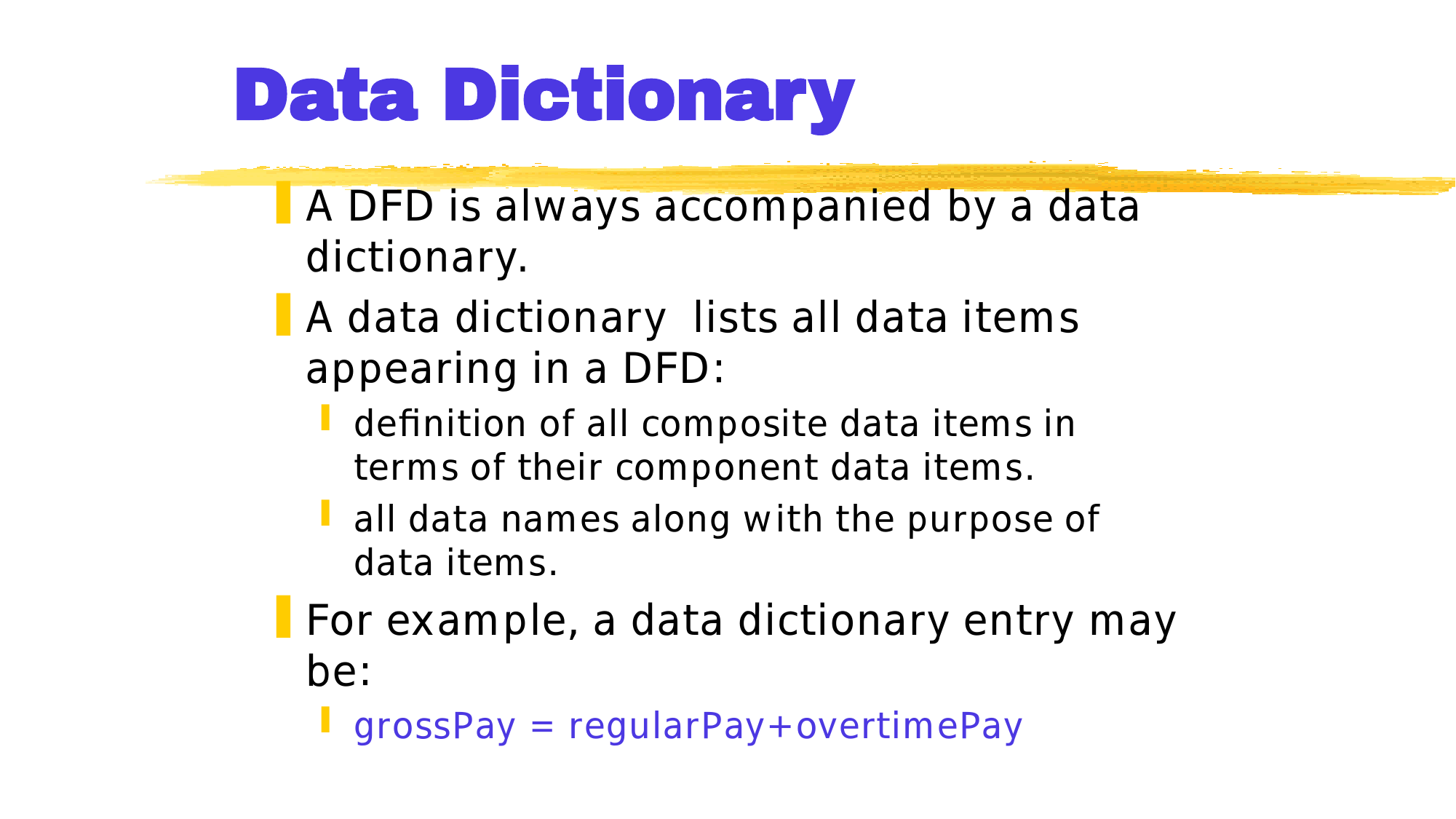

# Data Dictionary
A DFD is always accompanied by a data dictionary.
A data dictionary  lists all data items appearing in a DFD:
definition of all composite data items in terms of their component data items.
all data names along with the purpose of  data items.
For example, a data dictionary entry may be:
grossPay = regularPay+overtimePay
26